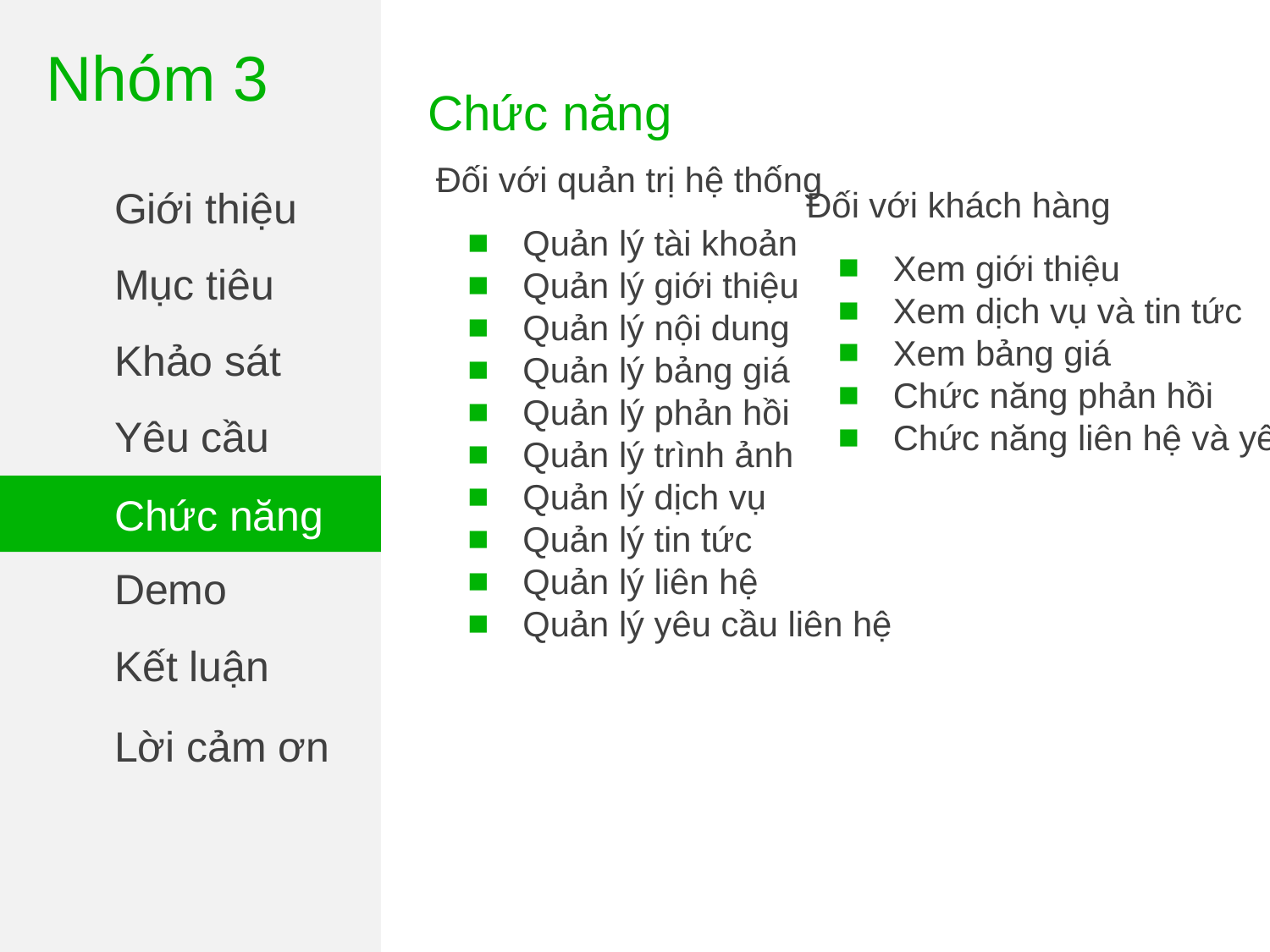

Nhóm 3
Chức năng
Đối với quản trị hệ thống
Quản lý tài khoản
Quản lý giới thiệu
Quản lý nội dung
Quản lý bảng giá
Quản lý phản hồi
Quản lý trình ảnh
Quản lý dịch vụ
Quản lý tin tức
Quản lý liên hệ
Quản lý yêu cầu liên hệ

Giới thiệu
Đối với khách hàng
Xem giới thiệu
Xem dịch vụ và tin tức
Xem bảng giá
Chức năng phản hồi
Chức năng liên hệ và yêu cầu liên hệ
Mục tiêu
Khảo sát
Yêu cầu
Chức năng
Demo
Kết luận
Lời cảm ơn